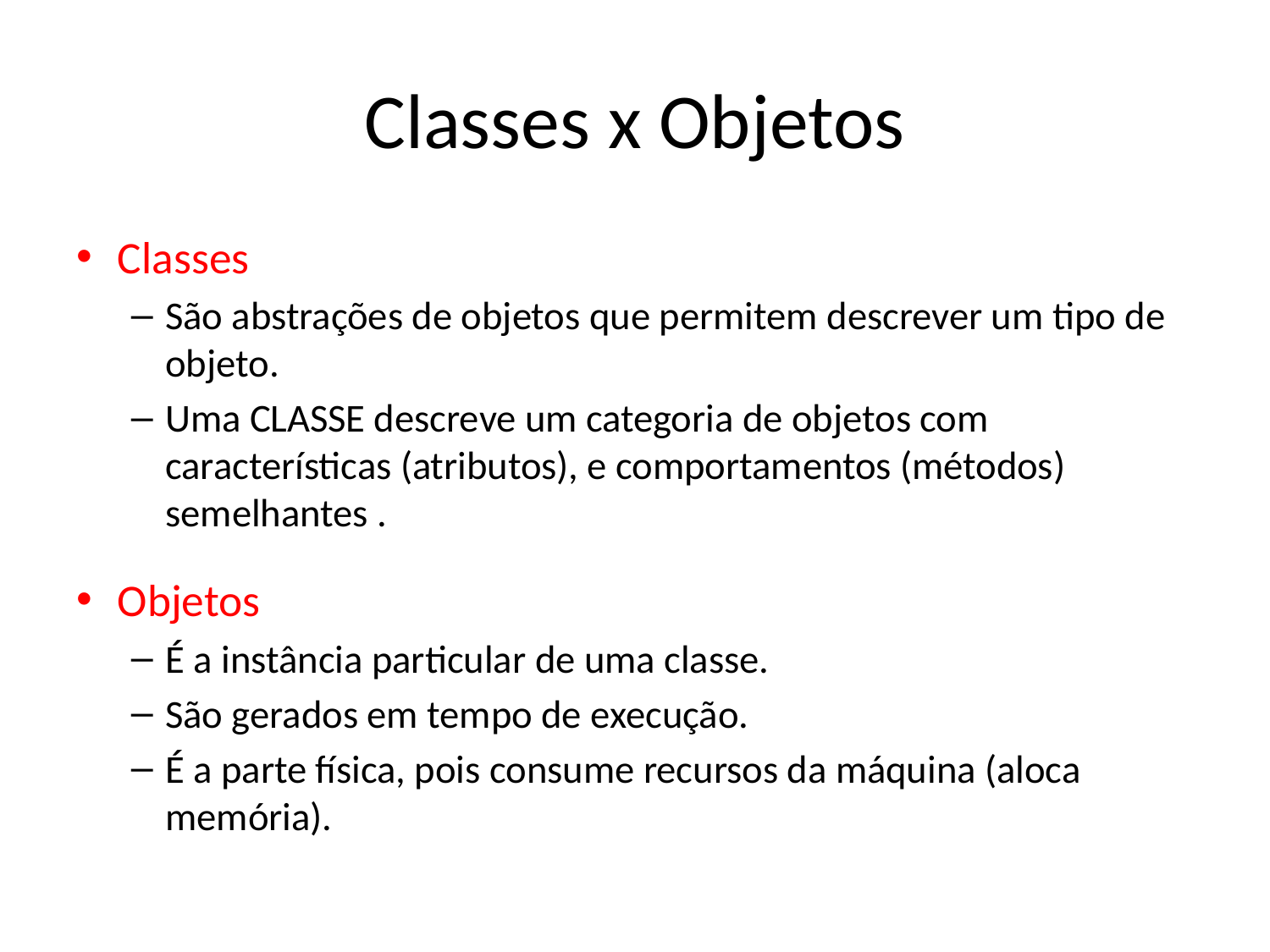

# Classes x Objetos
Classes
São abstrações de objetos que permitem descrever um tipo de objeto.
Uma CLASSE descreve um categoria de objetos com características (atributos), e comportamentos (métodos) semelhantes .

Objetos
É a instância particular de uma classe.
São gerados em tempo de execução.
É a parte física, pois consume recursos da máquina (aloca memória).